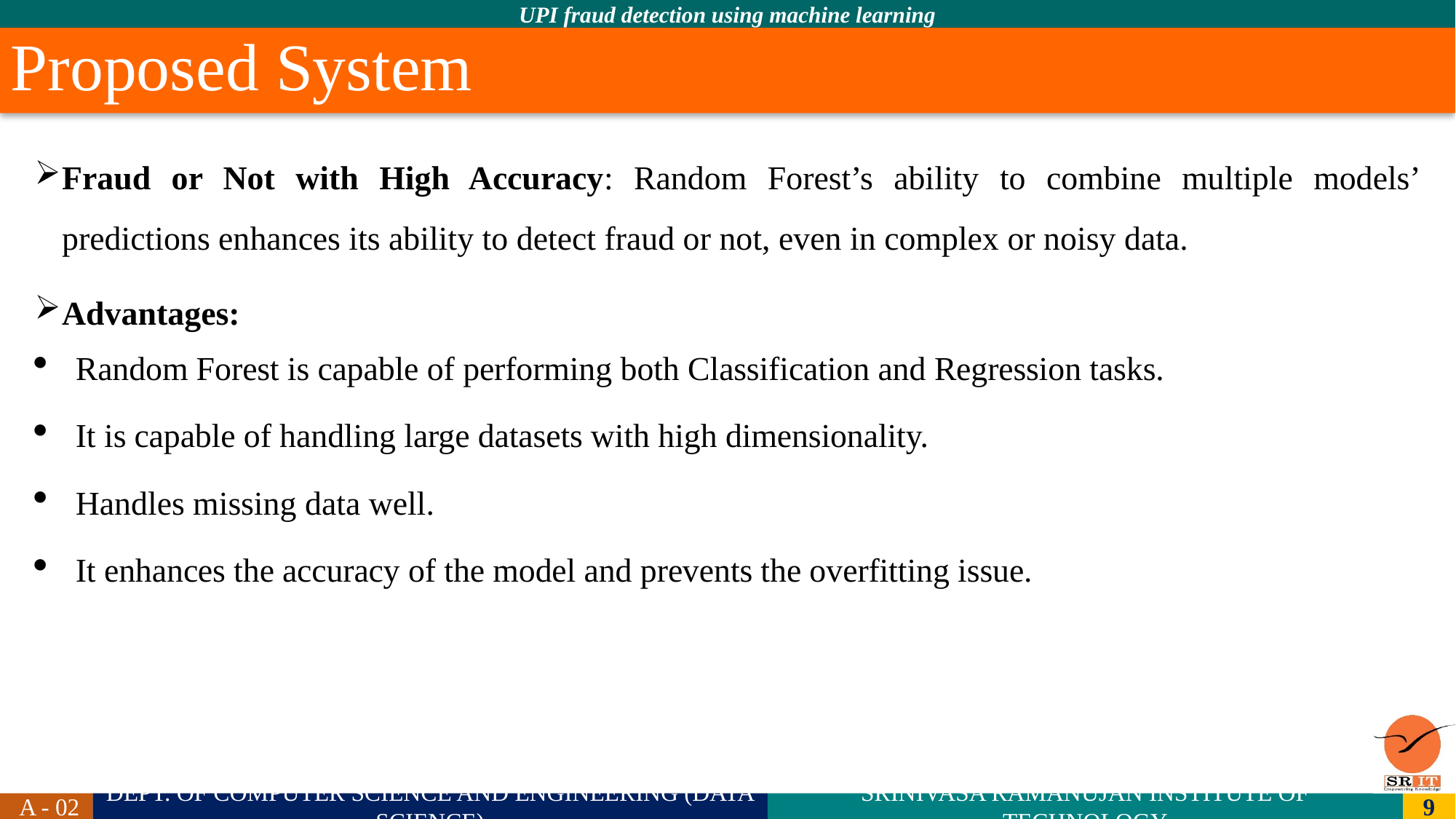

# Proposed System
Fraud or Not with High Accuracy: Random Forest’s ability to combine multiple models’ predictions enhances its ability to detect fraud or not, even in complex or noisy data.
Advantages:
Random Forest is capable of performing both Classification and Regression tasks.
It is capable of handling large datasets with high dimensionality.
Handles missing data well.
It enhances the accuracy of the model and prevents the overfitting issue.